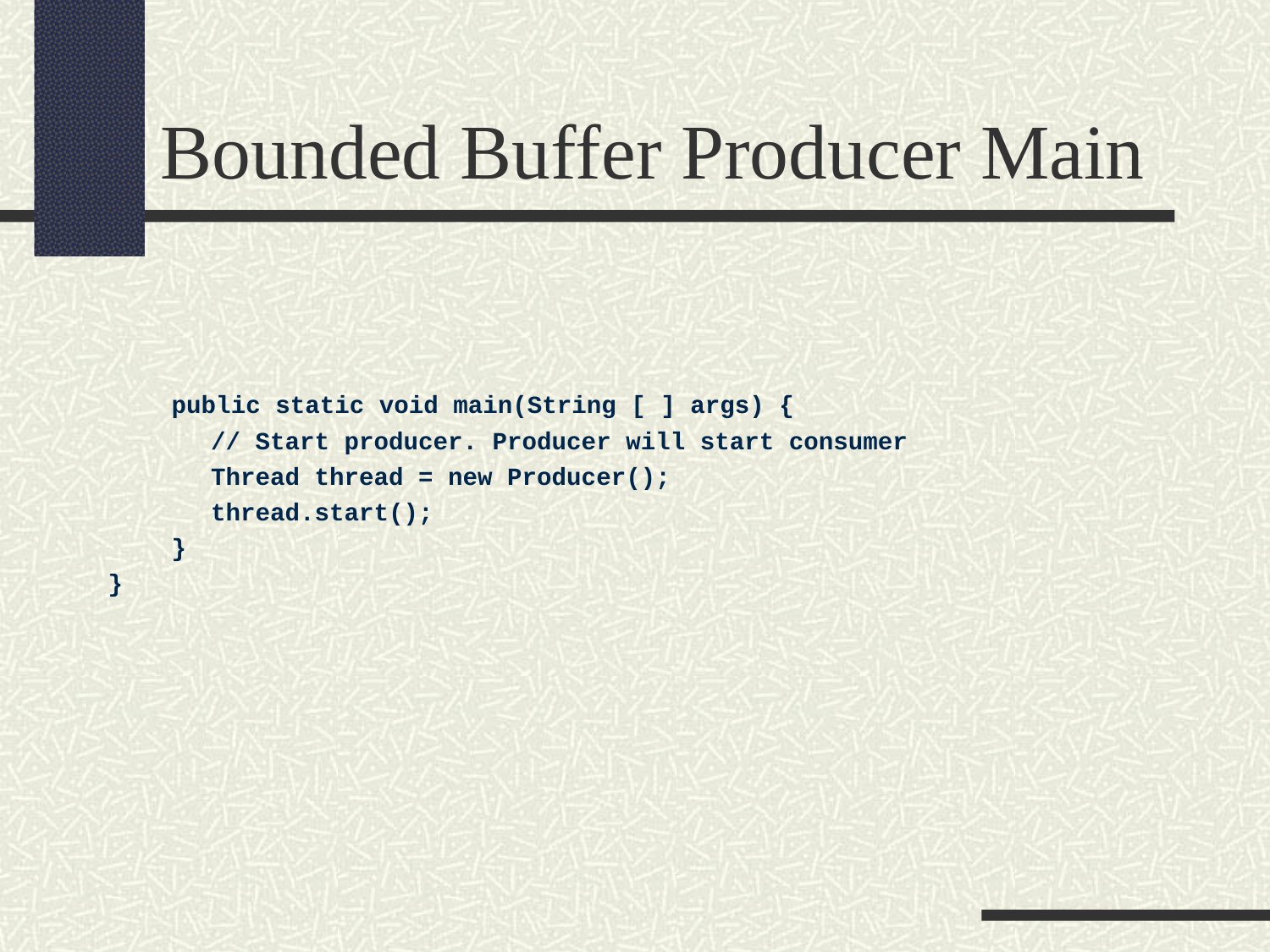

Bounded Buffer Producer Main

public static void main(String [ ] args) {
	// Start producer. Producer will start consumer
	Thread thread = new Producer();
	thread.start();
}
}